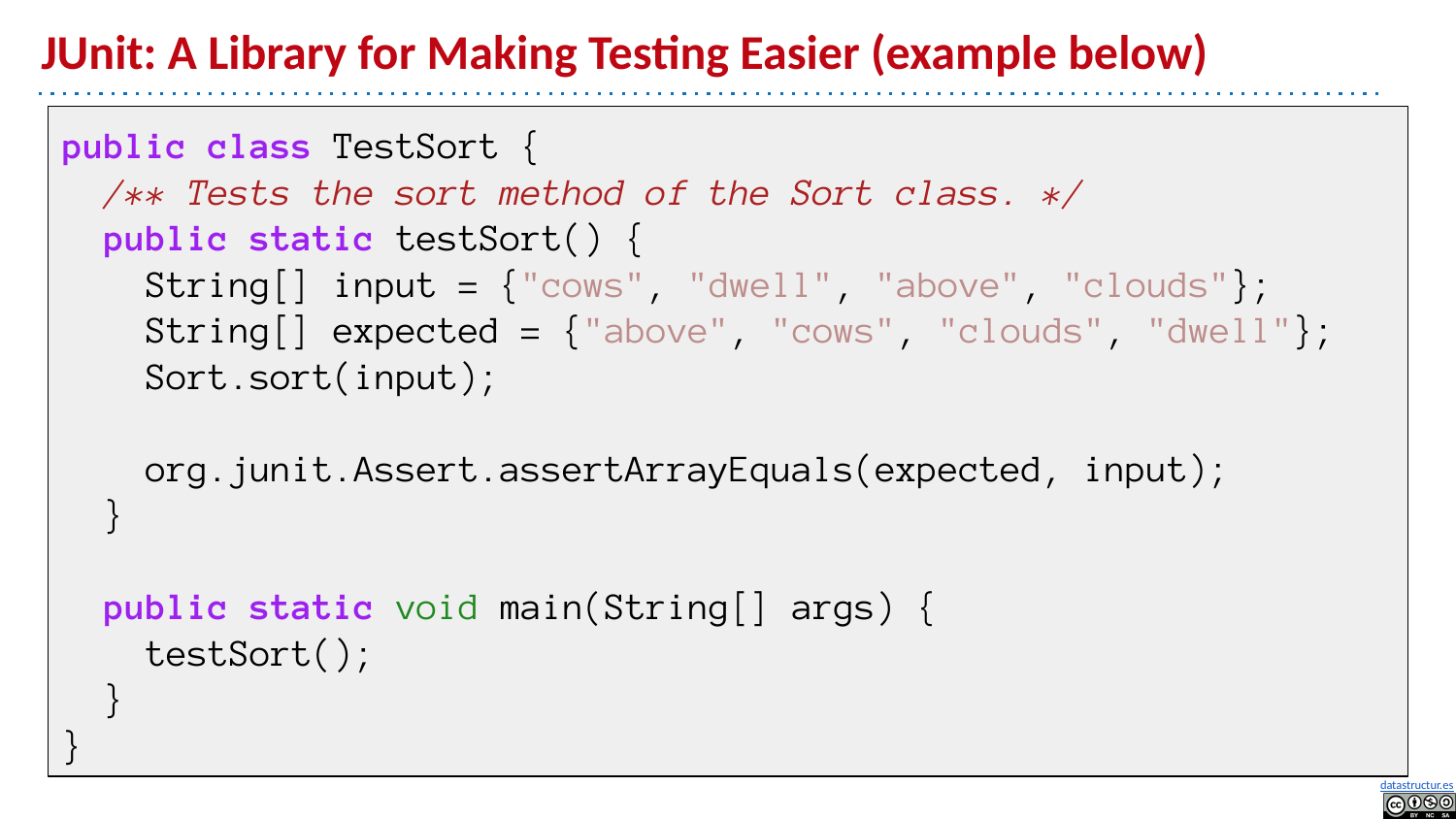

# JUnit: A Library for Making Testing Easier (example below)
public class TestSort {
  /** Tests the sort method of the Sort class. */
  public static testSort() {
    String[] input = {"cows", "dwell", "above", "clouds"};
    String[] expected = {"above", "cows", "clouds", "dwell"};
    Sort.sort(input);

    org.junit.Assert.assertArrayEquals(expected, input);
  }

  public static void main(String[] args) {
    testSort();
  }
}
public static void sort(String[] inputs)